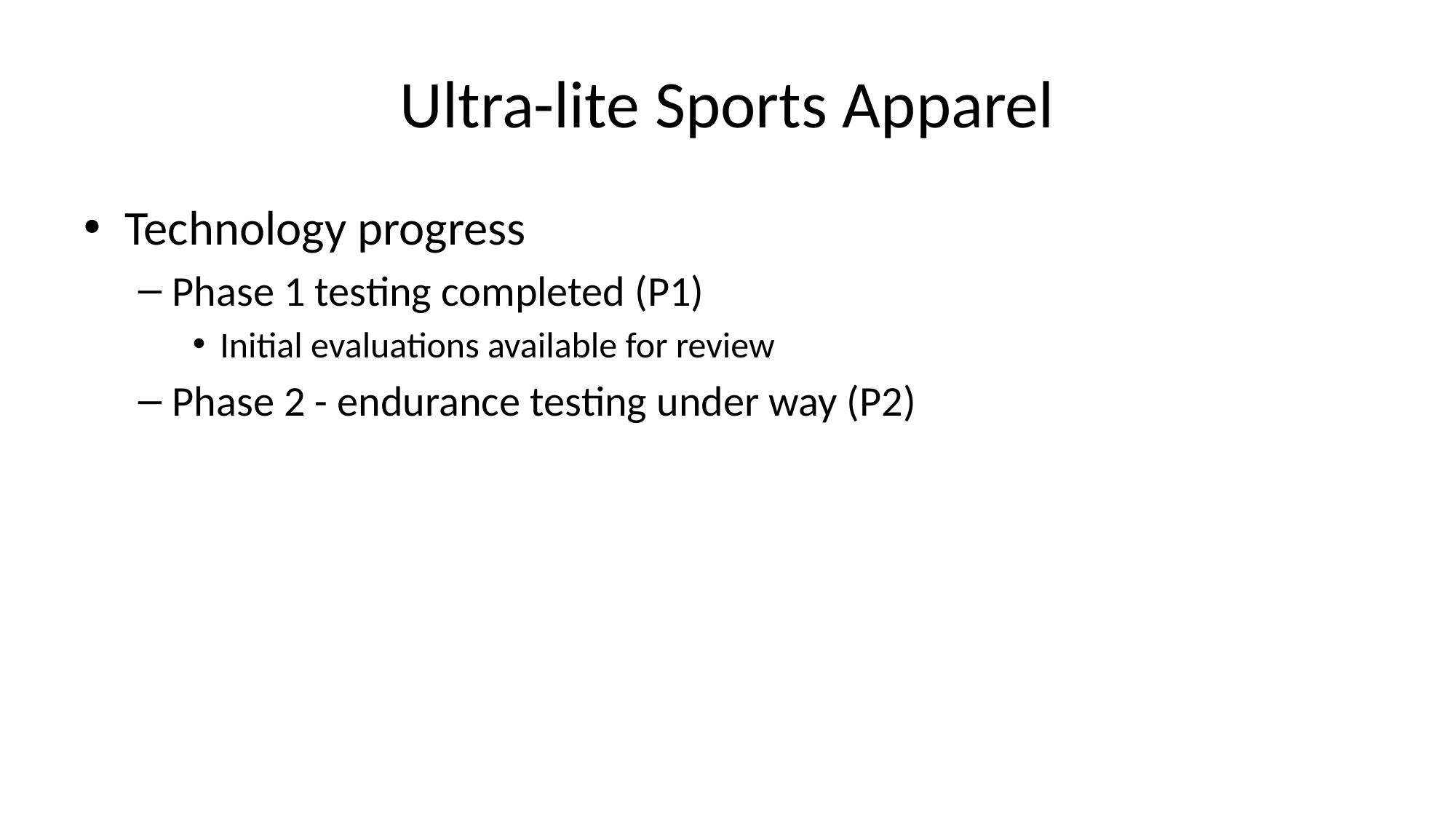

# Ultra-lite Sports Apparel
Technology progress
Phase 1 testing completed (P1)
Initial evaluations available for review
Phase 2 - endurance testing under way (P2)